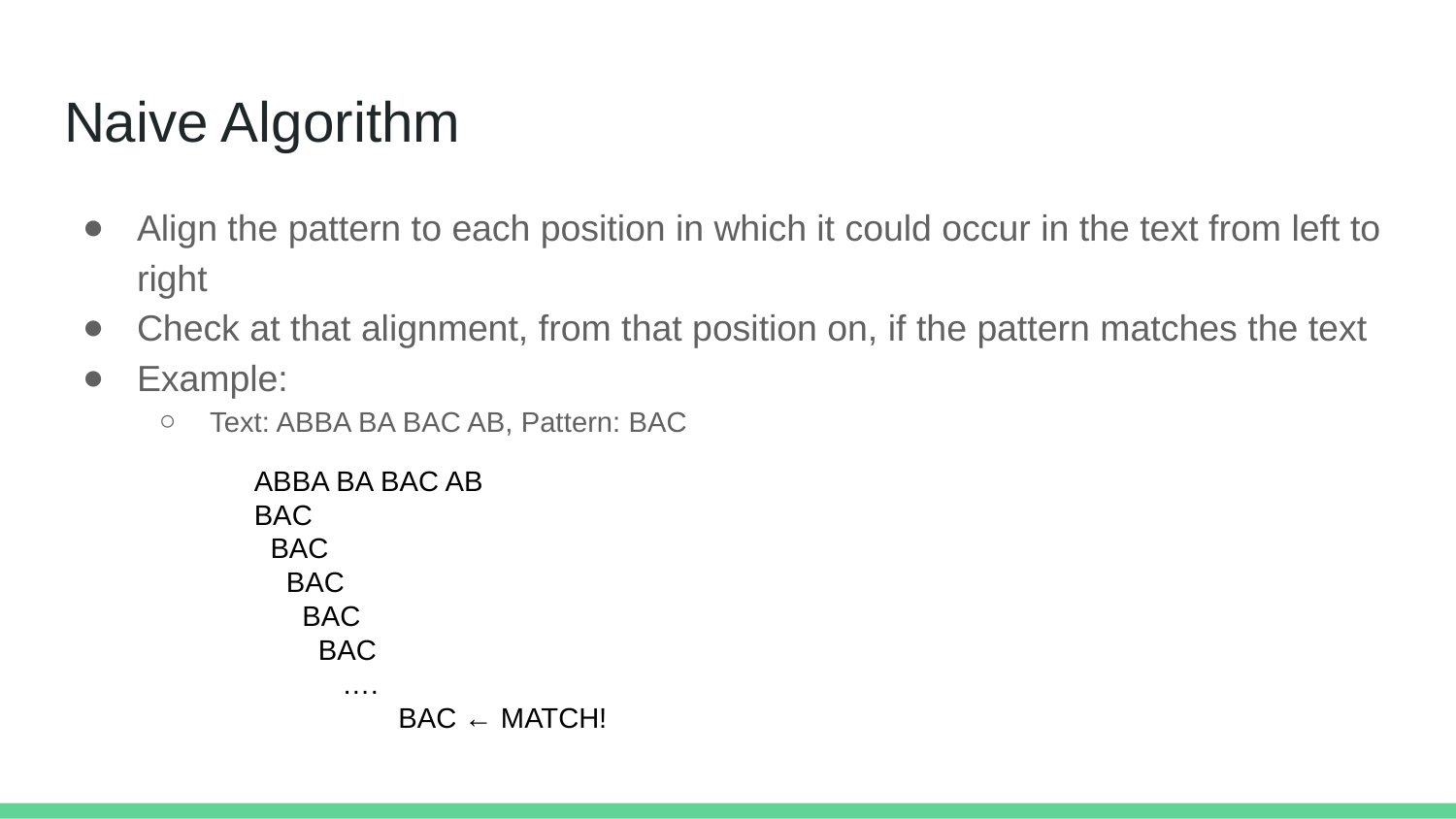

# Naive Algorithm
Align the pattern to each position in which it could occur in the text from left to right
Check at that alignment, from that position on, if the pattern matches the text
Example:
Text: ABBA BA BAC AB, Pattern: BAC
ABBA BA BAC AB
BAC
  BAC
    BAC
      BAC
        BAC
           ….
                  BAC ← MATCH!